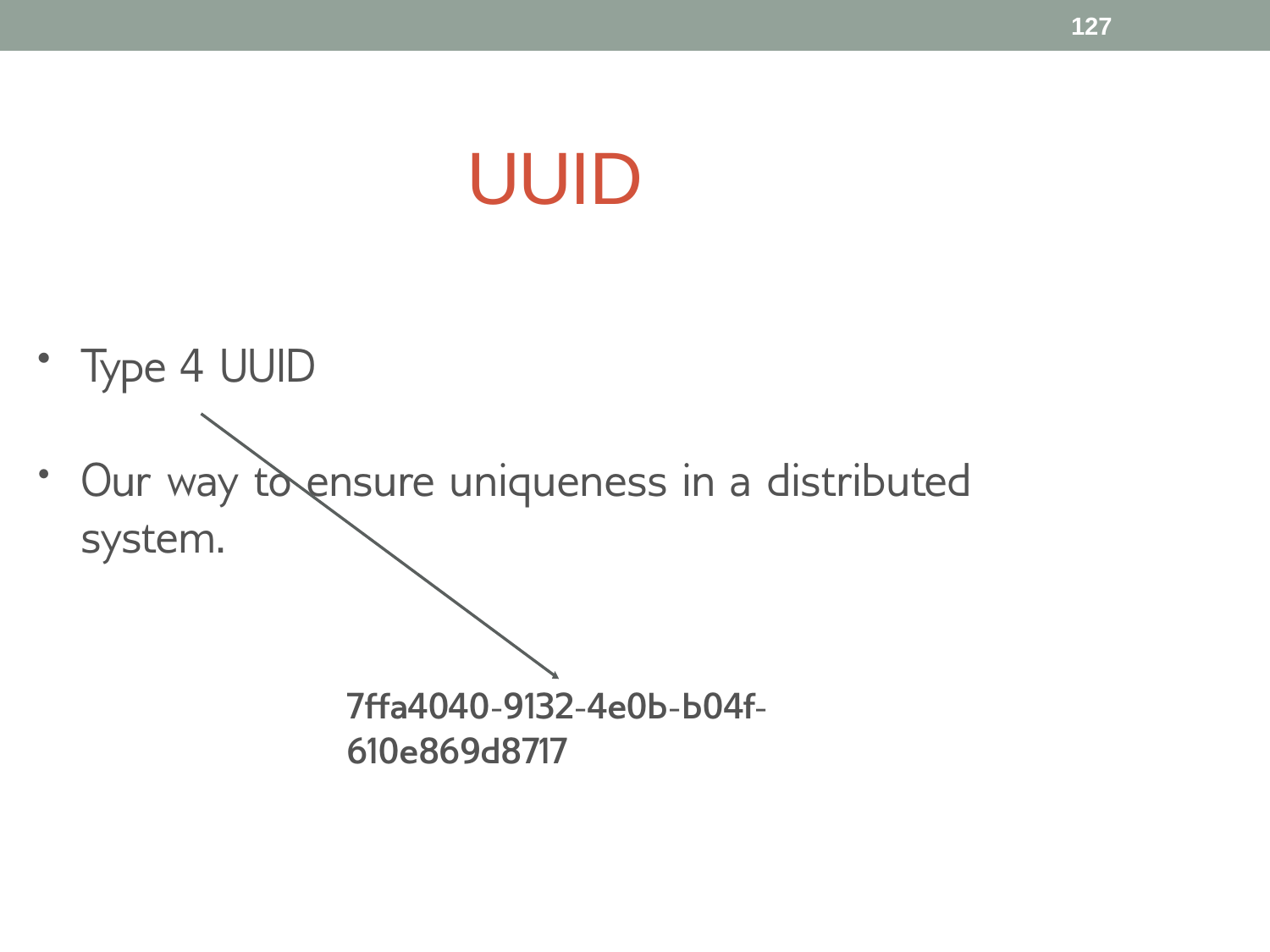

127
# UUID
Type 4 UUID

Our way to ensure uniqueness in a distributed system.

7ffa4040-9132-4e0b-b04f-610e869d8717